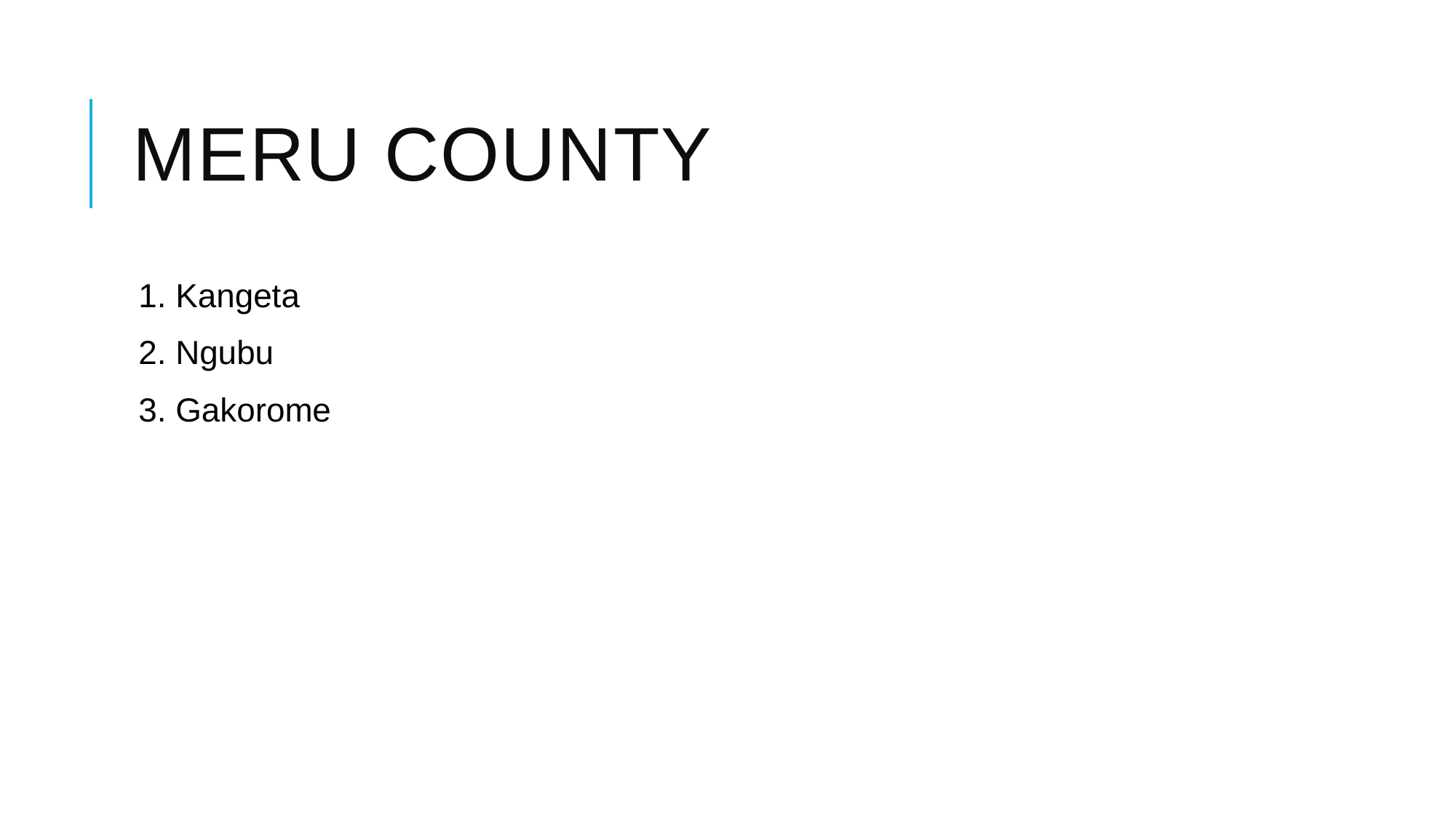

# MERU COUNTY
1. Kangeta
2. Ngubu
3. Gakorome